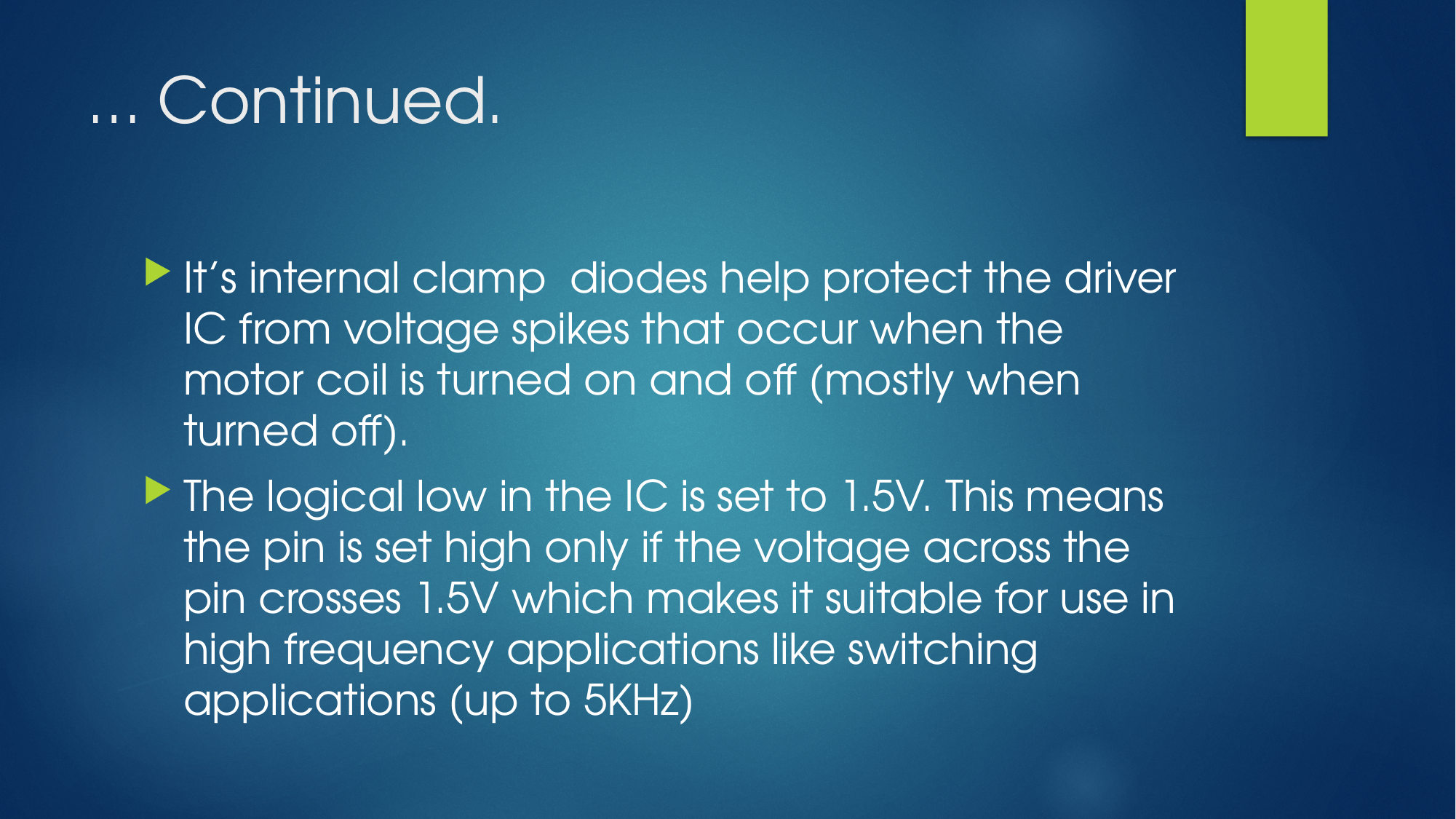

# … Continued.
It’s internal clamp  diodes help protect the driver IC from voltage spikes that occur when the motor coil is turned on and off (mostly when turned off).
The logical low in the IC is set to 1.5V. This means the pin is set high only if the voltage across the pin crosses 1.5V which makes it suitable for use in high frequency applications like switching applications (up to 5KHz)